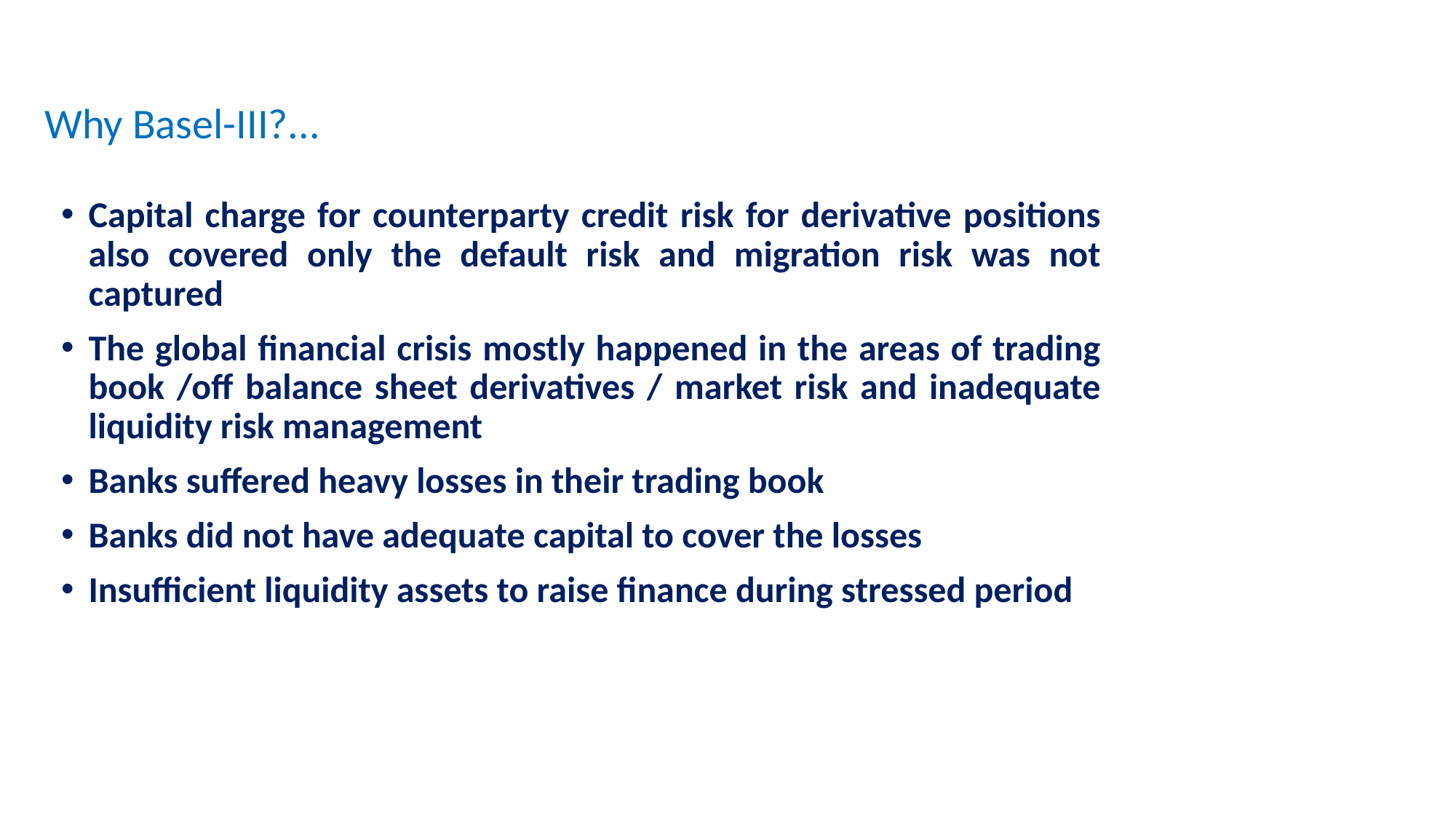

# Why Basel-III?...
Capital charge for counterparty credit risk for derivative positions also covered only the default risk and migration risk was not captured
The global financial crisis mostly happened in the areas of trading book /off balance sheet derivatives / market risk and inadequate liquidity risk management
Banks suffered heavy losses in their trading book
Banks did not have adequate capital to cover the losses
Insufficient liquidity assets to raise finance during stressed period